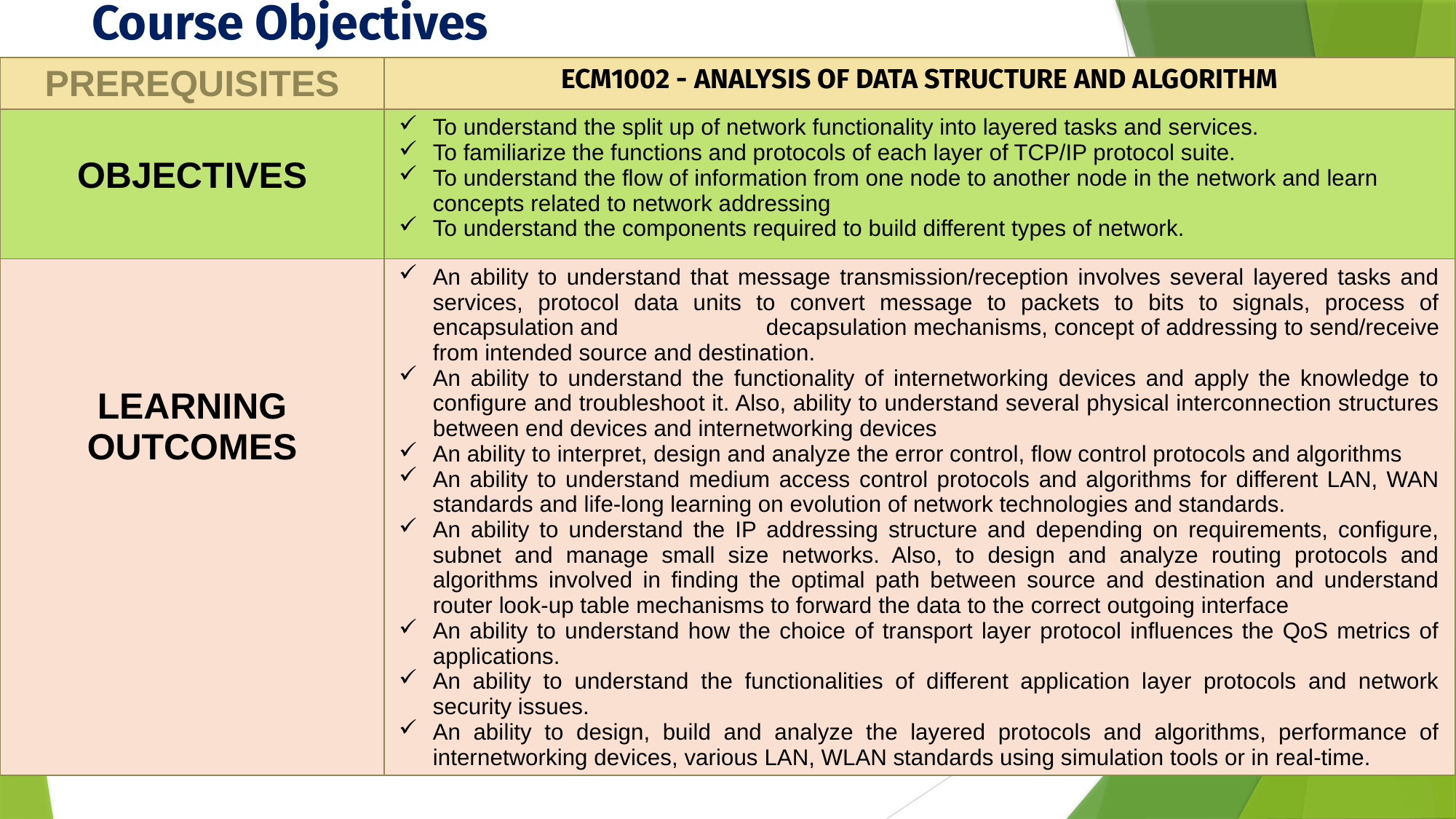

# Course Objectives
| PREREQUISITES | ECM1002 - ANALYSIS OF DATA STRUCTURE AND ALGORITHM |
| --- | --- |
| OBJECTIVES | To understand the split up of network functionality into layered tasks and services. To familiarize the functions and protocols of each layer of TCP/IP protocol suite. To understand the flow of information from one node to another node in the network and learn concepts related to network addressing To understand the components required to build different types of network. |
| LEARNING OUTCOMES | An ability to understand that message transmission/reception involves several layered tasks and services, protocol data units to convert message to packets to bits to signals, process of encapsulation and decapsulation mechanisms, concept of addressing to send/receive from intended source and destination. An ability to understand the functionality of internetworking devices and apply the knowledge to configure and troubleshoot it. Also, ability to understand several physical interconnection structures between end devices and internetworking devices An ability to interpret, design and analyze the error control, flow control protocols and algorithms An ability to understand medium access control protocols and algorithms for different LAN, WAN standards and life-long learning on evolution of network technologies and standards. An ability to understand the IP addressing structure and depending on requirements, configure, subnet and manage small size networks. Also, to design and analyze routing protocols and algorithms involved in finding the optimal path between source and destination and understand router look-up table mechanisms to forward the data to the correct outgoing interface An ability to understand how the choice of transport layer protocol influences the QoS metrics of applications. An ability to understand the functionalities of different application layer protocols and network security issues. An ability to design, build and analyze the layered protocols and algorithms, performance of internetworking devices, various LAN, WLAN standards using simulation tools or in real-time. |